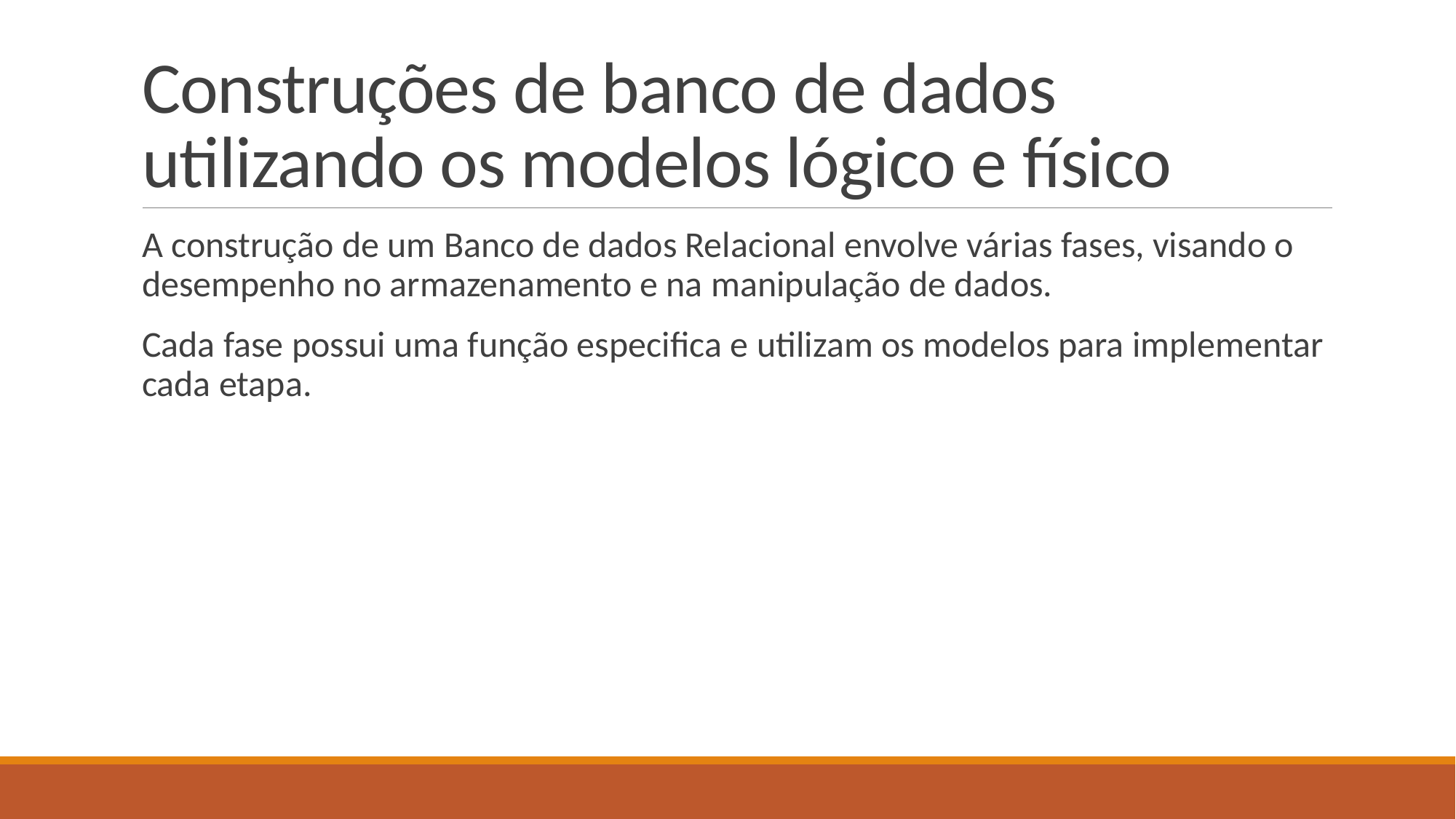

# Construções de banco de dados utilizando os modelos lógico e físico
A construção de um Banco de dados Relacional envolve várias fases, visando o desempenho no armazenamento e na manipulação de dados.
Cada fase possui uma função especifica e utilizam os modelos para implementar cada etapa.